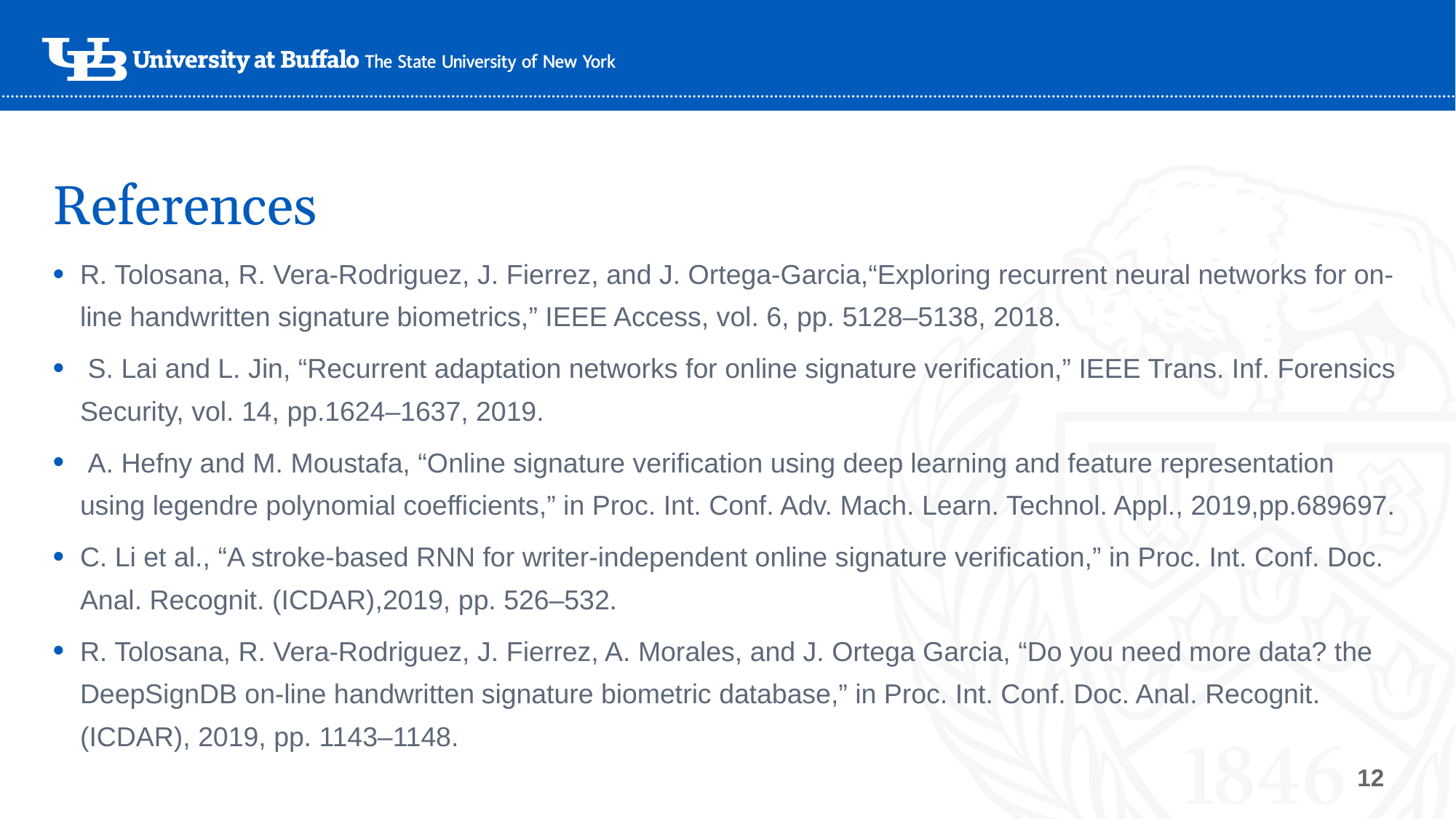

# References
R. Tolosana, R. Vera-Rodriguez, J. Fierrez, and J. Ortega-Garcia,“Exploring recurrent neural networks for on-line handwritten signature biometrics,” IEEE Access, vol. 6, pp. 5128–5138, 2018.
 S. Lai and L. Jin, “Recurrent adaptation networks for online signature verification,” IEEE Trans. Inf. Forensics Security, vol. 14, pp.1624–1637, 2019.
 A. Hefny and M. Moustafa, “Online signature verification using deep learning and feature representation using legendre polynomial coefficients,” in Proc. Int. Conf. Adv. Mach. Learn. Technol. Appl., 2019,pp.689697.
C. Li et al., “A stroke-based RNN for writer-independent online signature verification,” in Proc. Int. Conf. Doc. Anal. Recognit. (ICDAR),2019, pp. 526–532.
R. Tolosana, R. Vera-Rodriguez, J. Fierrez, A. Morales, and J. Ortega Garcia, “Do you need more data? the DeepSignDB on-line handwritten signature biometric database,” in Proc. Int. Conf. Doc. Anal. Recognit.
(ICDAR), 2019, pp. 1143–1148.
12